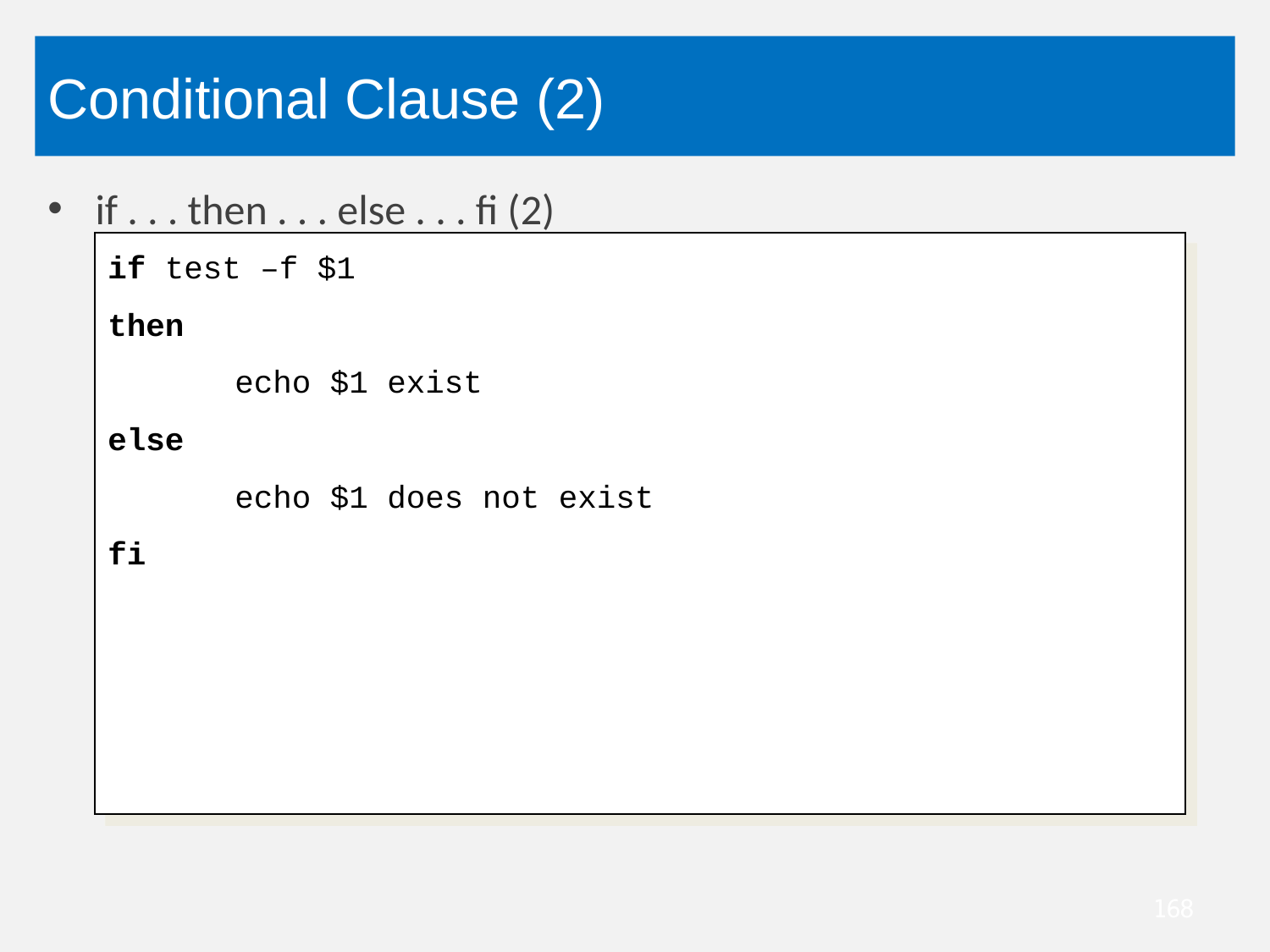

# Conditional Clause (2)
if . . . then . . . else . . . fi (2)
if test –f $1
then
	echo $1 exist
else
	echo $1 does not exist
fi

168